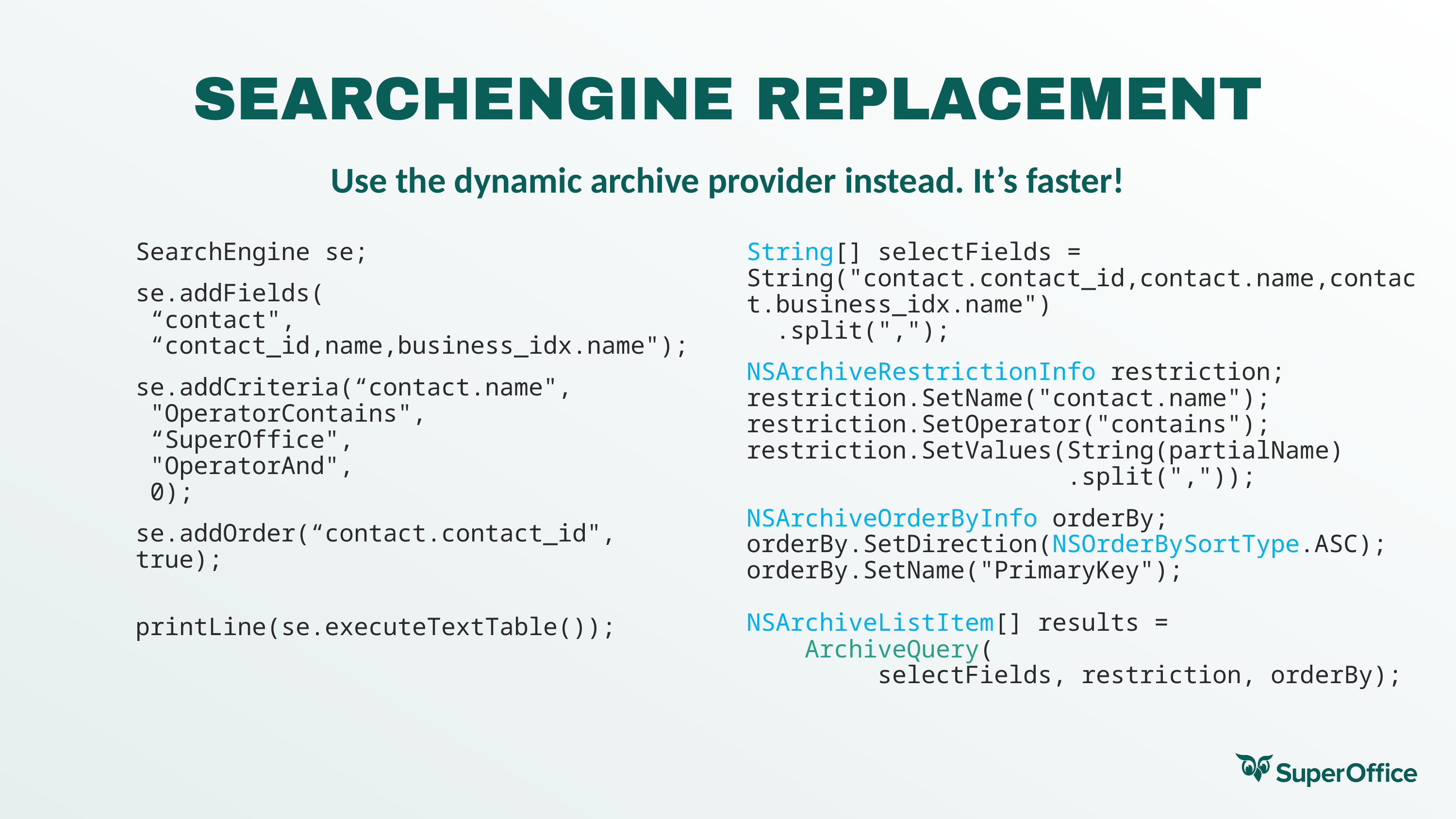

# Searchengine replacement
Use the dynamic archive provider instead. It’s faster!
SearchEngine se;
se.addFields(
 “contact",
 “contact_id,name,business_idx.name");
se.addCriteria(“contact.name",
 "OperatorContains",
 “SuperOffice",
 "OperatorAnd",
 0);
se.addOrder(“contact.contact_id", true);
printLine(se.executeTextTable());
String[] selectFields = String("contact.contact_id,contact.name,contact.business_idx.name")
  .split(",");
NSArchiveRestrictionInfo restriction;
restriction.SetName("contact.name");
restriction.SetOperator("contains");
restriction.SetValues(String(partialName)
                      .split(","));
NSArchiveOrderByInfo orderBy;
orderBy.SetDirection(NSOrderBySortType.ASC);
orderBy.SetName("PrimaryKey");
NSArchiveListItem[] results =
    ArchiveQuery(
         selectFields, restriction, orderBy);